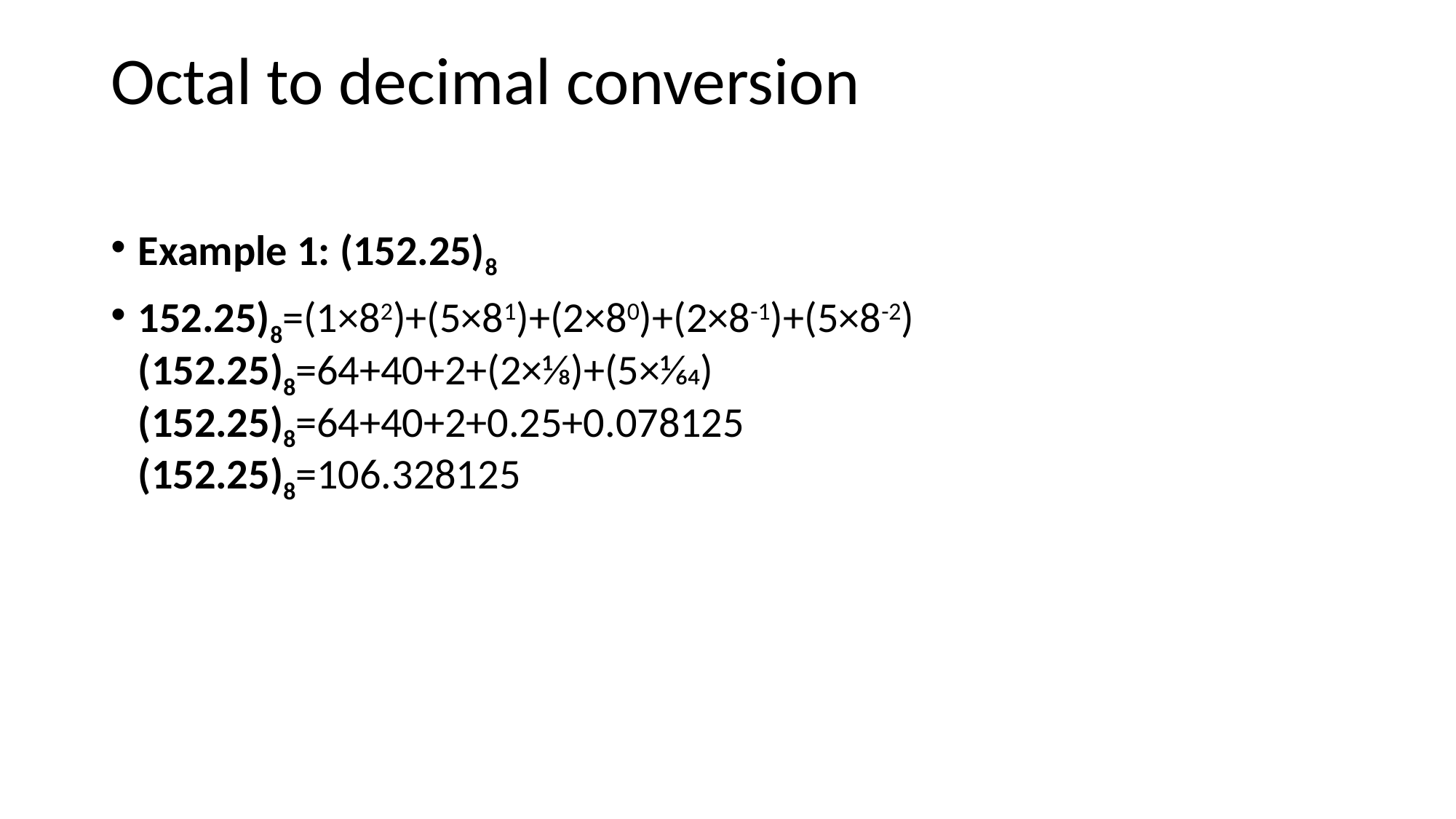

# Octal to decimal conversion
Example 1: (152.25)8
152.25)8=(1×82)+(5×81)+(2×80)+(2×8-1)+(5×8-2)
(152.25)8=64+40+2+(2×1⁄8)+(5×1⁄64)
(152.25)8=64+40+2+0.25+0.078125
(152.25)8=106.328125